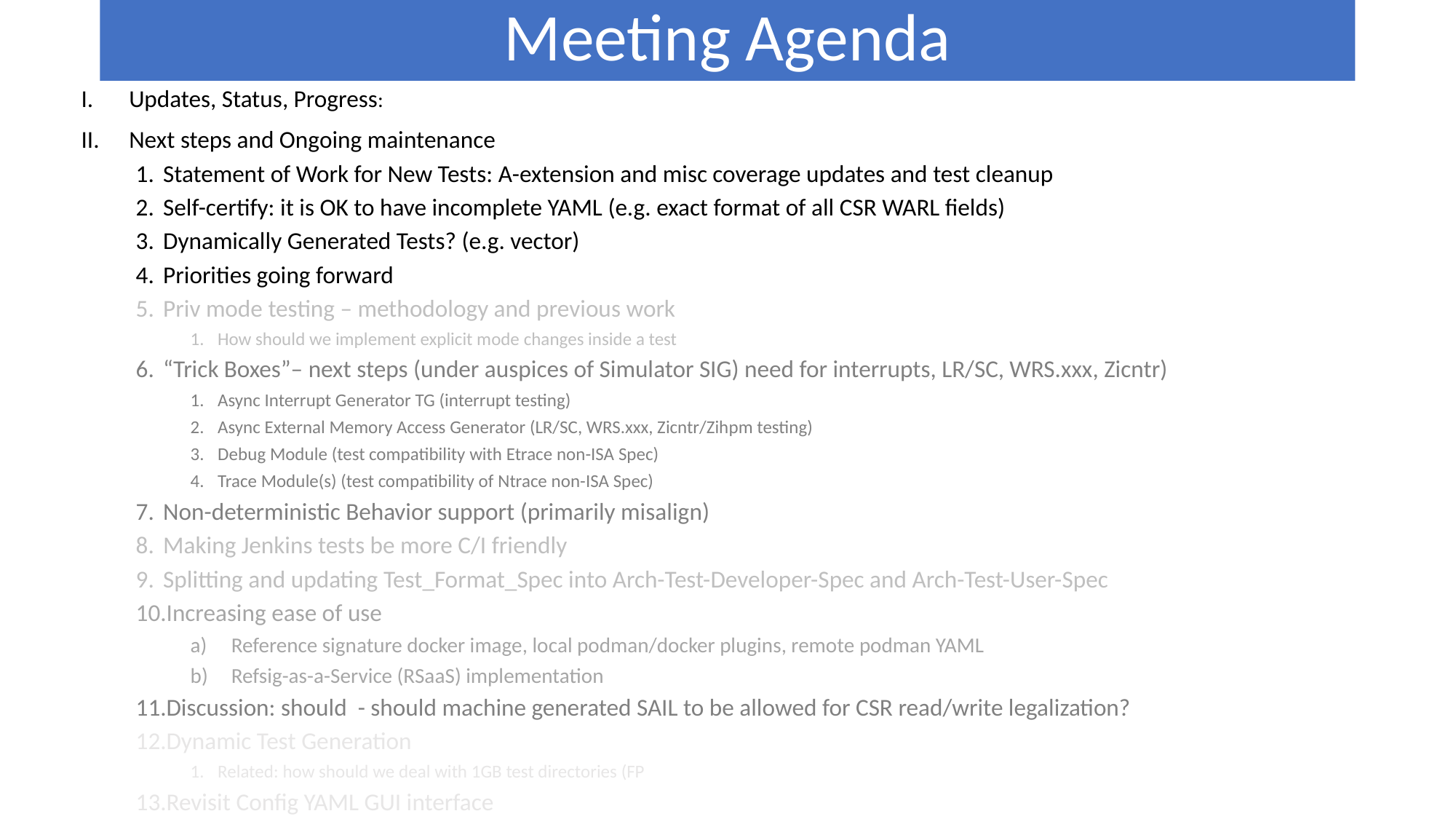

# Meeting Agenda
Updates, Status, Progress:
Next steps and Ongoing maintenance
Statement of Work for New Tests: A-extension and misc coverage updates and test cleanup
Self-certify: it is OK to have incomplete YAML (e.g. exact format of all CSR WARL fields)
Dynamically Generated Tests? (e.g. vector)
Priorities going forward
Priv mode testing – methodology and previous work
How should we implement explicit mode changes inside a test
“Trick Boxes”– next steps (under auspices of Simulator SIG) need for interrupts, LR/SC, WRS.xxx, Zicntr)
Async Interrupt Generator TG (interrupt testing)
Async External Memory Access Generator (LR/SC, WRS.xxx, Zicntr/Zihpm testing)
Debug Module (test compatibility with Etrace non-ISA Spec)
Trace Module(s) (test compatibility of Ntrace non-ISA Spec)
Non-deterministic Behavior support (primarily misalign)
Making Jenkins tests be more C/I friendly
Splitting and updating Test_Format_Spec into Arch-Test-Developer-Spec and Arch-Test-User-Spec
Increasing ease of use
Reference signature docker image, local podman/docker plugins, remote podman YAML
Refsig-as-a-Service (RSaaS) implementation
Discussion: should  - should machine generated SAIL to be allowed for CSR read/write legalization?
Dynamic Test Generation
Related: how should we deal with 1GB test directories (FP
Revisit Config YAML GUI interface
 Future Agenda items
Maintenance updates to V2 to enable future tests
Convert assertions to be out-of-line
add assertion macros  for FP, DP, Vreg to arch_test.h  and test_format spec
Tests for non-deterministic result (see attached discussion in email)
Provide a reference RTL test fixture (as opposed to SW functional model). See.      JIRA CSC-6
Define hooks for concurrency tests
Specific Arch-Test Policy/Process Gaps:
Identify Tool providers, e.g. coverage model, test generation for new features/extensions
Flesh out test development order & identify resources (e.g. Priv,FDD or F,Priv,D…, JIRA CSC-3,5